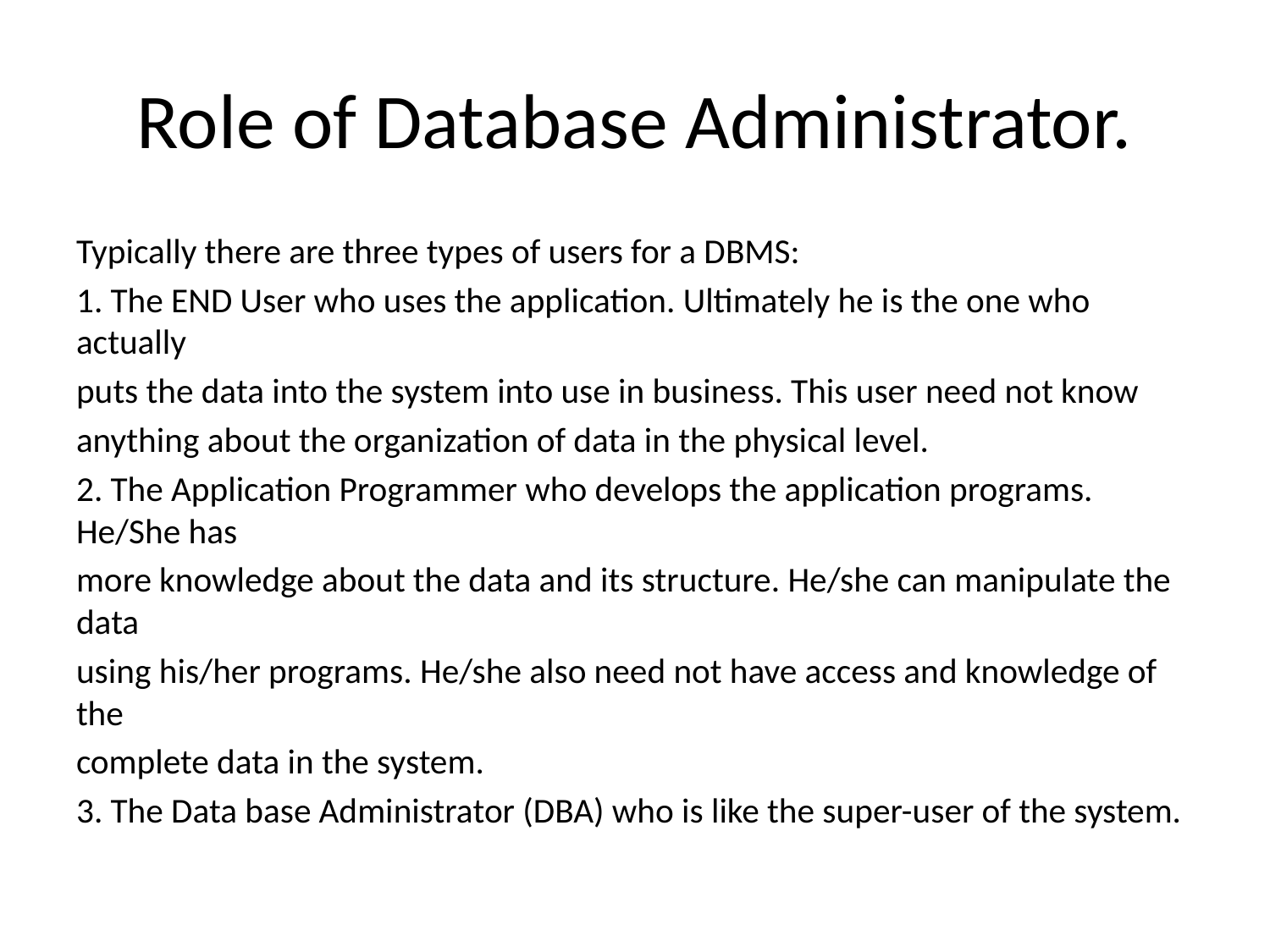

# Role of Database Administrator.
Typically there are three types of users for a DBMS:
1. The END User who uses the application. Ultimately he is the one who actually
puts the data into the system into use in business. This user need not know
anything about the organization of data in the physical level.
2. The Application Programmer who develops the application programs. He/She has
more knowledge about the data and its structure. He/she can manipulate the data
using his/her programs. He/she also need not have access and knowledge of the
complete data in the system.
3. The Data base Administrator (DBA) who is like the super-user of the system.